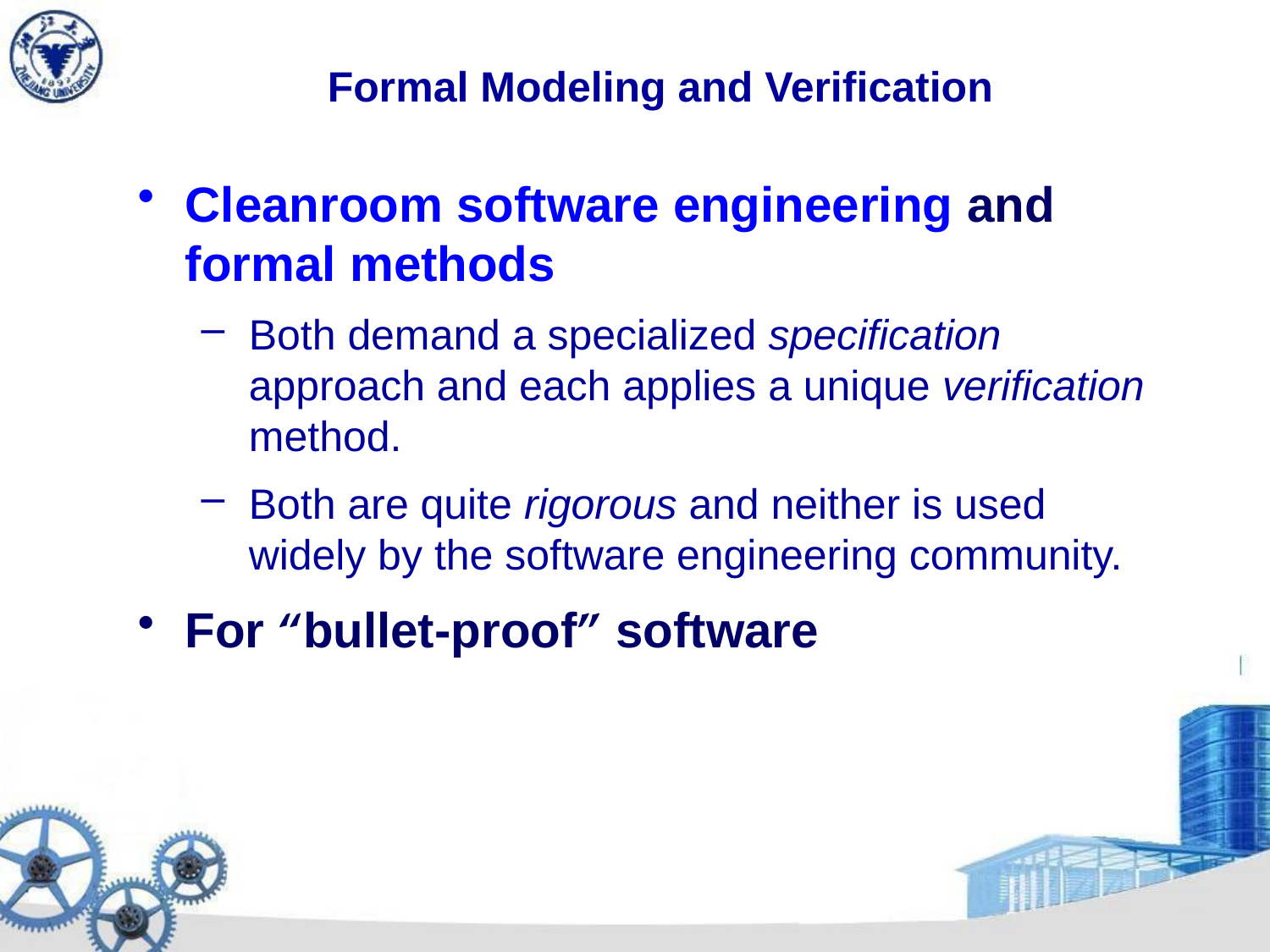

# Formal Modeling and Verification
Cleanroom software engineering and formal methods
Both demand a specialized specification approach and each applies a unique verification method.
Both are quite rigorous and neither is used widely by the software engineering community.
For “bullet-proof” software